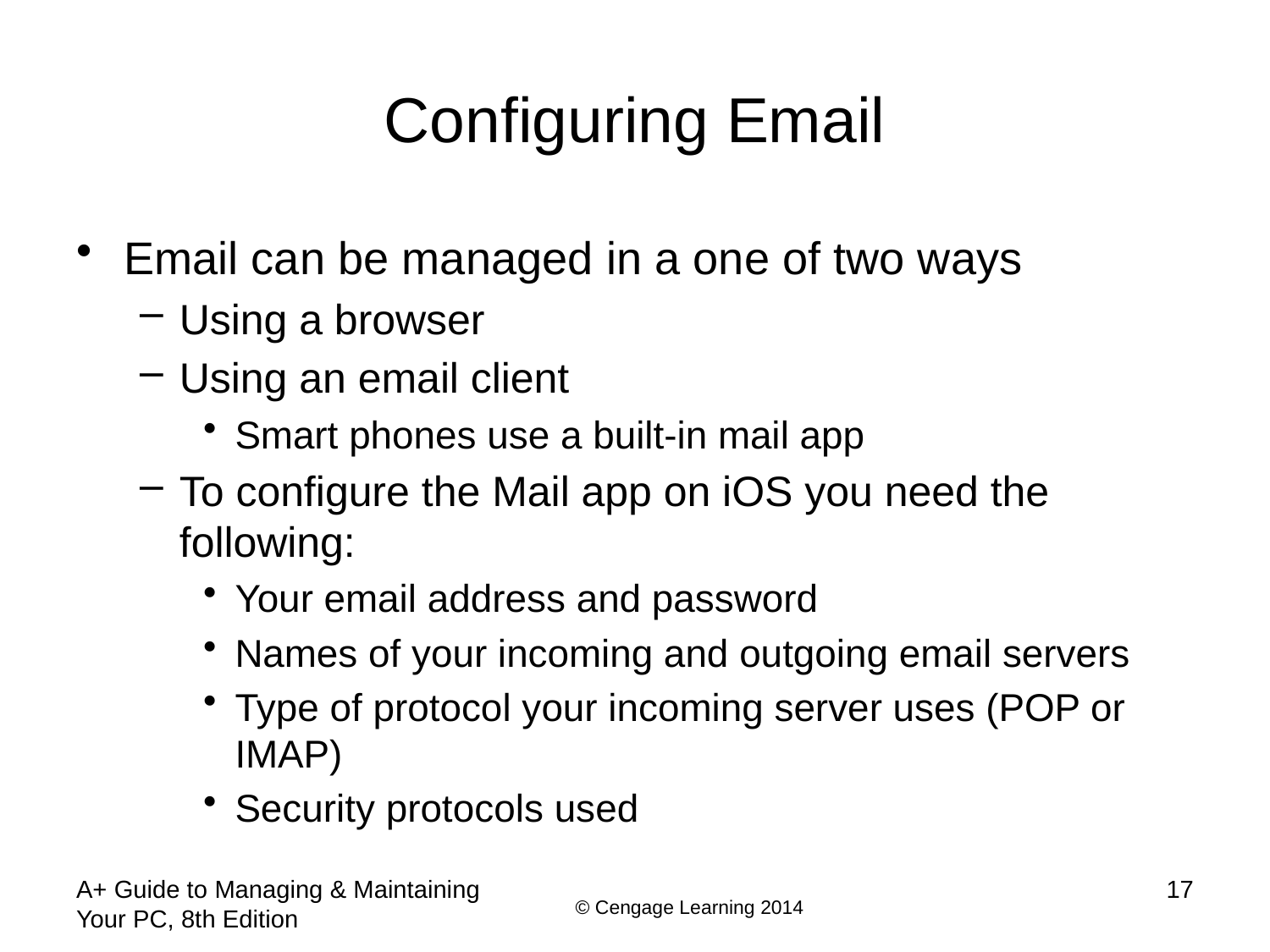

# Configuring Email
Email can be managed in a one of two ways
Using a browser
Using an email client
Smart phones use a built-in mail app
To configure the Mail app on iOS you need the following:
Your email address and password
Names of your incoming and outgoing email servers
Type of protocol your incoming server uses (POP or IMAP)
Security protocols used
A+ Guide to Managing & Maintaining Your PC, 8th Edition
17